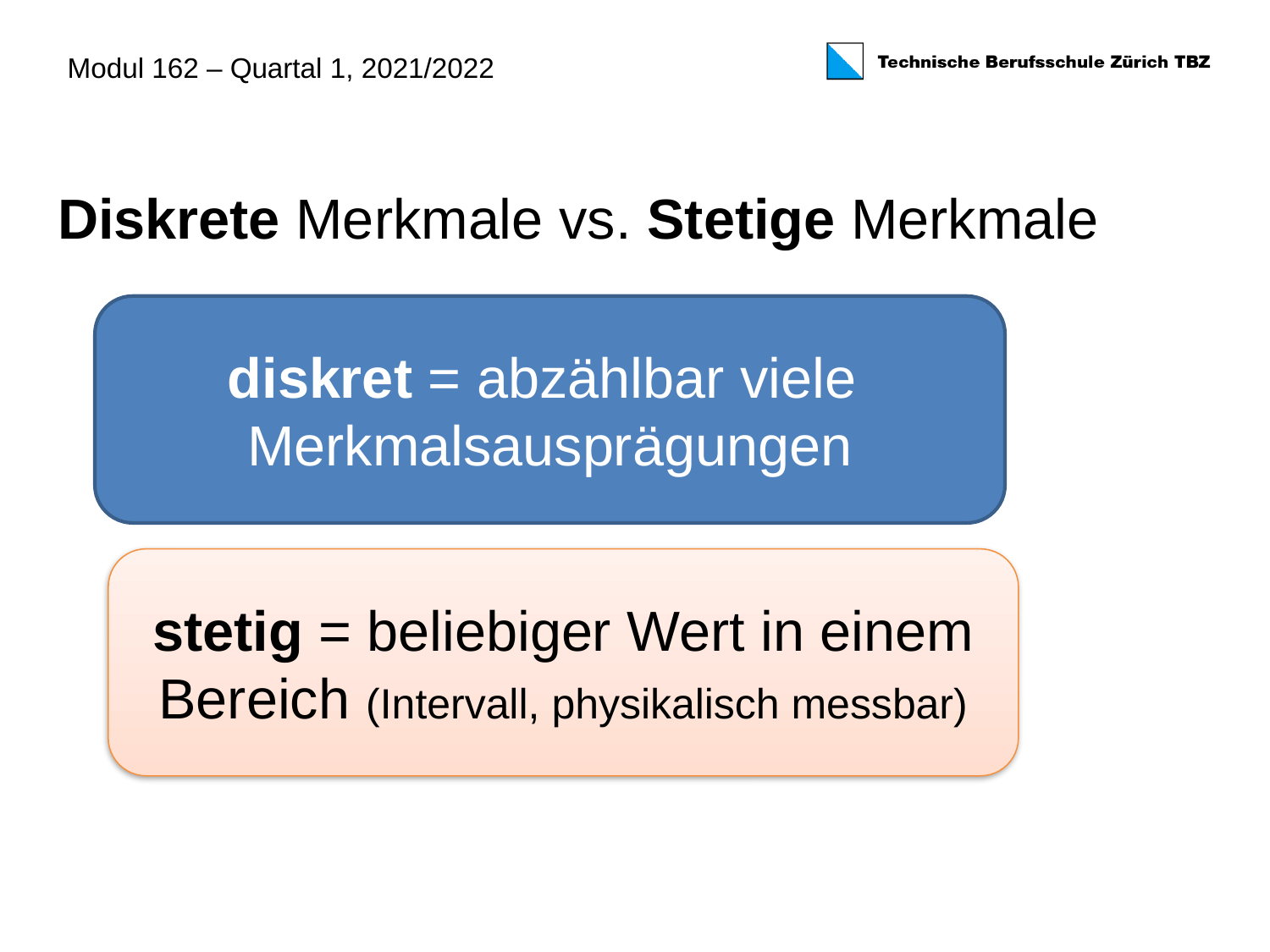

Diskrete Merkmale vs. Stetige Merkmale
diskret = abzählbar viele  Merkmalsausprägungen
stetig = beliebiger Wert in einem Bereich (Intervall, physikalisch messbar)